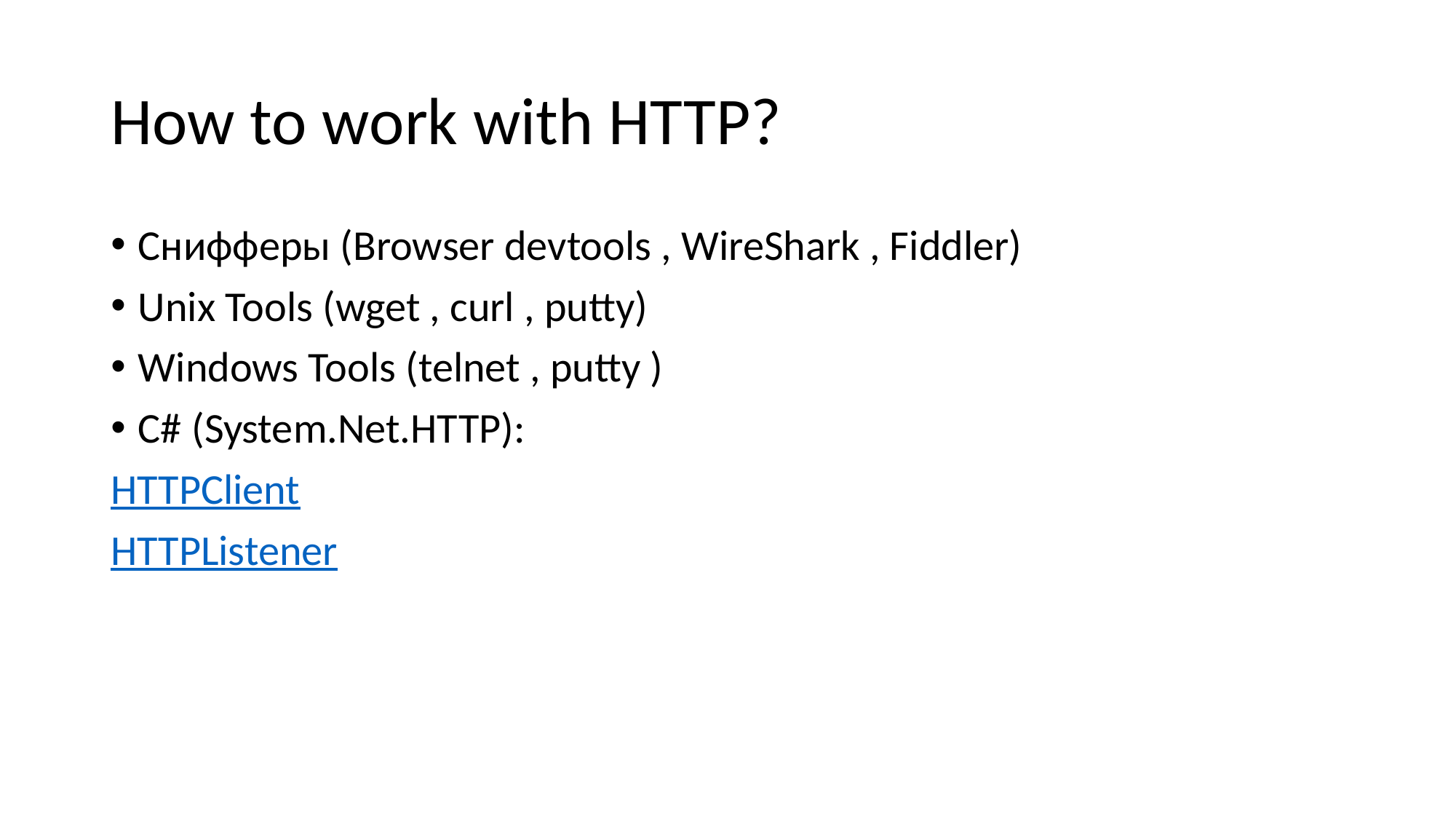

# How to work with HTTP?
Снифферы (Browser devtools , WireShark , Fiddler)
Unix Tools (wget , curl , putty)
Windows Tools (telnet , putty )
C# (System.Net.HTTP):
HTTPClient
HTTPListener